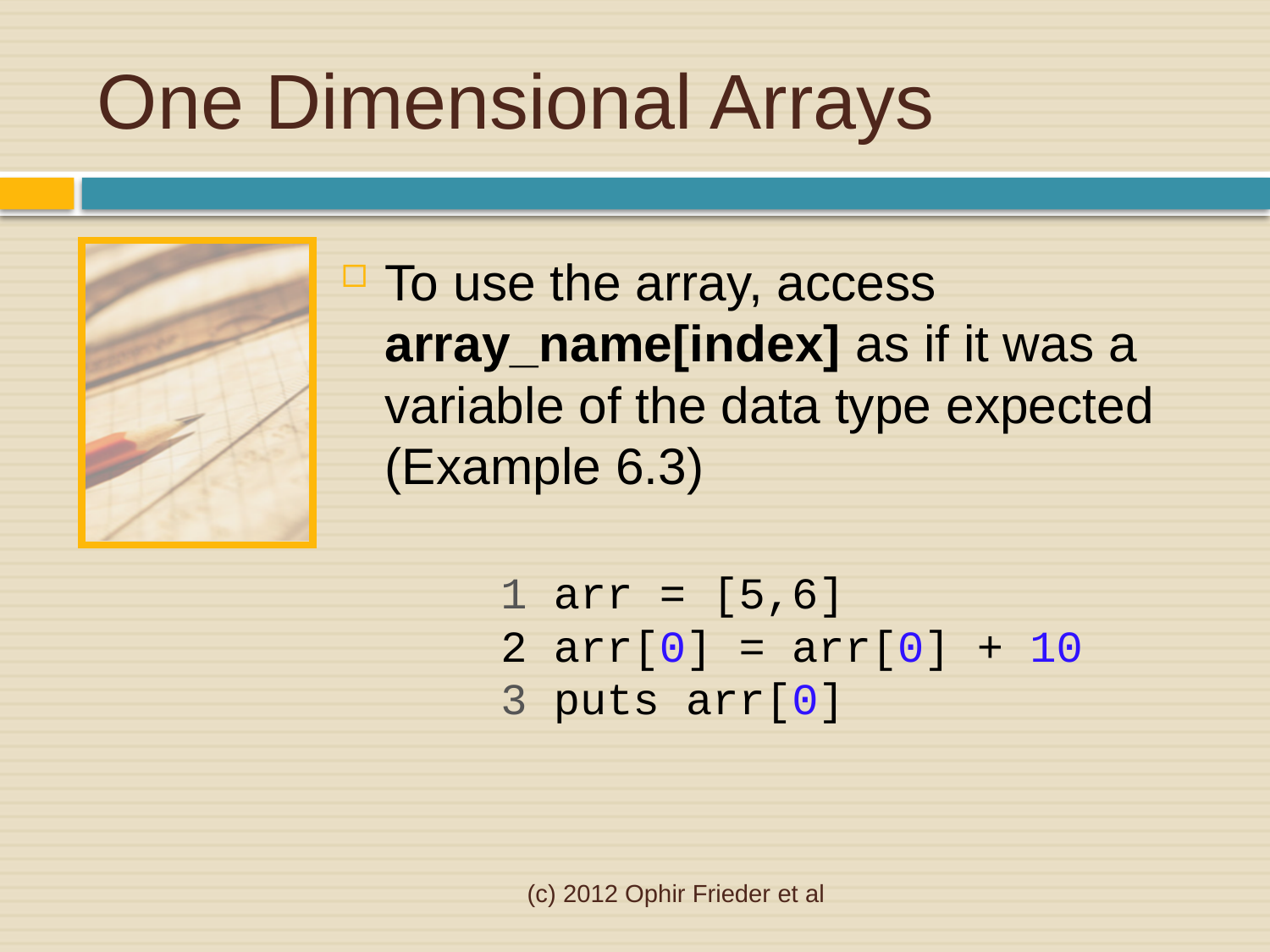

# One Dimensional Arrays
To use the array, access array_name[index] as if it was a variable of the data type expected (Example 6.3)
	1 arr = [5,6]
  	2 arr[0] = arr[0] + 10
	3 puts arr[0]
(c) 2012 Ophir Frieder et al